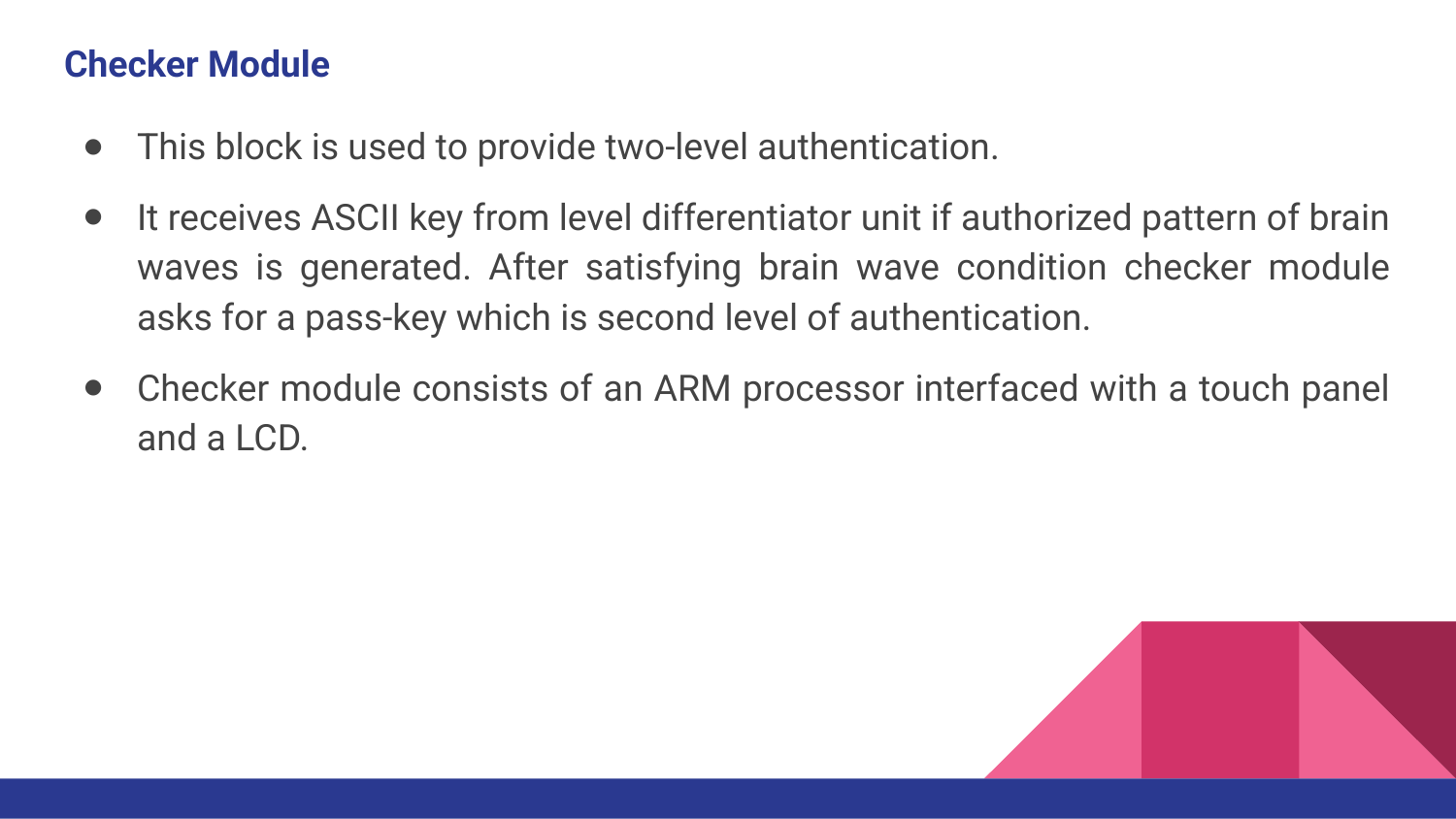

Checker Module
This block is used to provide two-level authentication.
It receives ASCII key from level differentiator unit if authorized pattern of brain waves is generated. After satisfying brain wave condition checker module asks for a pass-key which is second level of authentication.
Checker module consists of an ARM processor interfaced with a touch panel and a LCD.